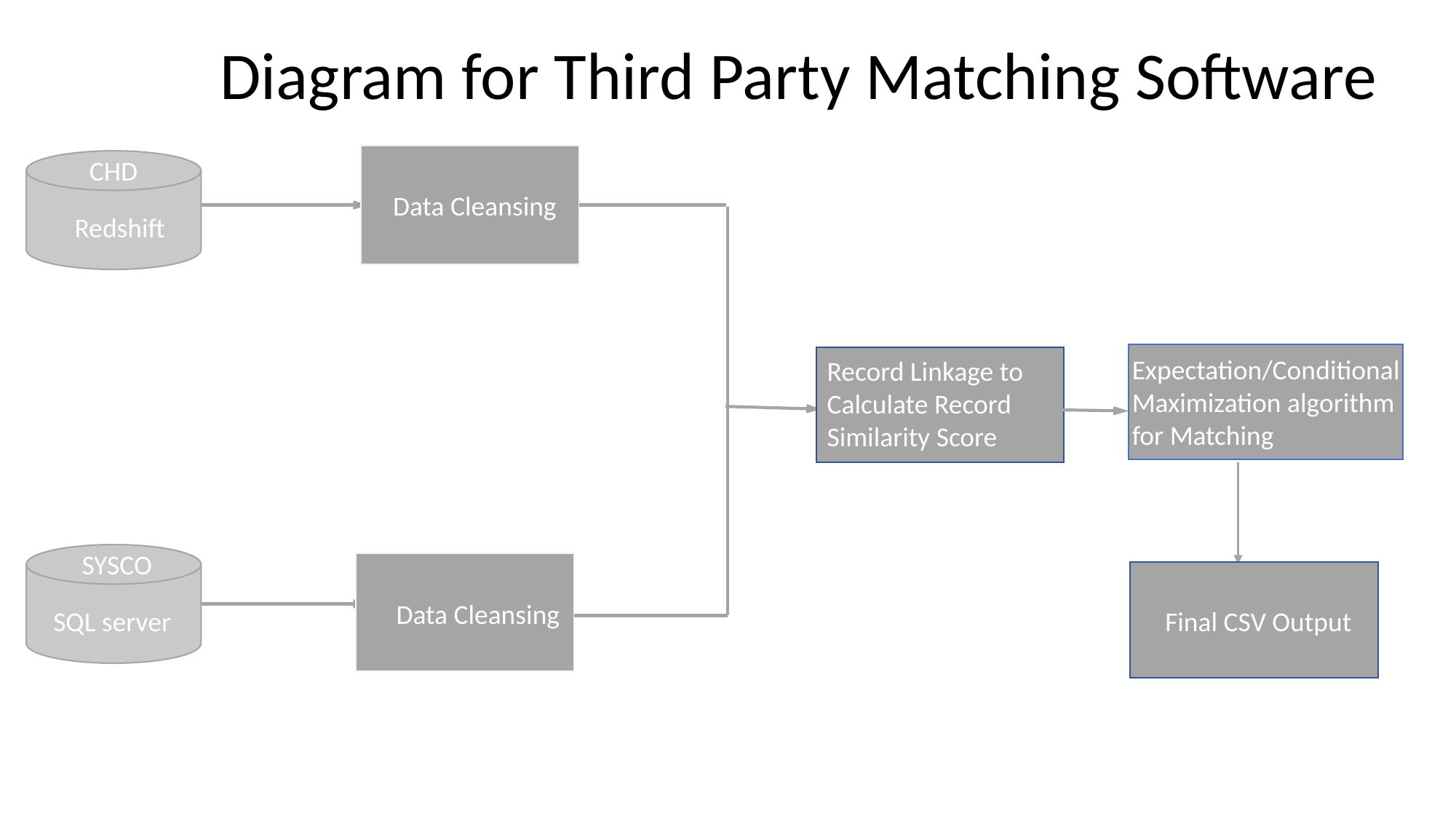

# Diagram for Third Party Matching Software

CHD
Data Cleansing
Redshift

Expectation/Conditional Maximization algorithm for Matching

Record Linkage to Calculate Record Similarity Score

SYSCO

Data Cleansing
Final CSV Output
SQL server